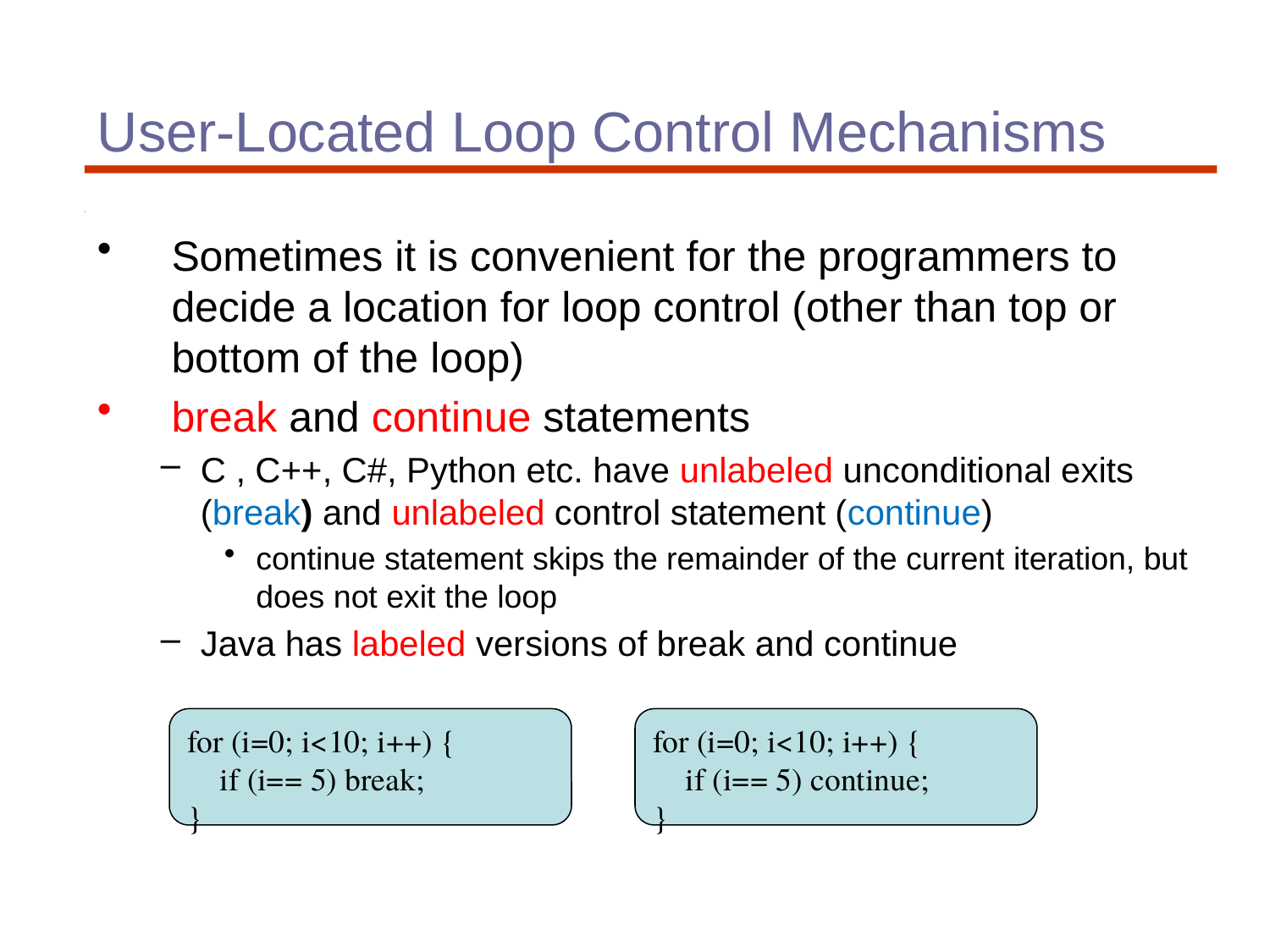

# User-Located Loop Control Mechanisms
Sometimes it is convenient for the programmers to decide a location for loop control (other than top or bottom of the loop)
break and continue statements
C , C++, C#, Python etc. have unlabeled unconditional exits (break) and unlabeled control statement (continue)
continue statement skips the remainder of the current iteration, but does not exit the loop
Java has labeled versions of break and continue

for (i=0; i<10; i++) {
    if (i== 5) break;
}

for (i=0; i<10; i++) {
    if (i== 5) continue;
}